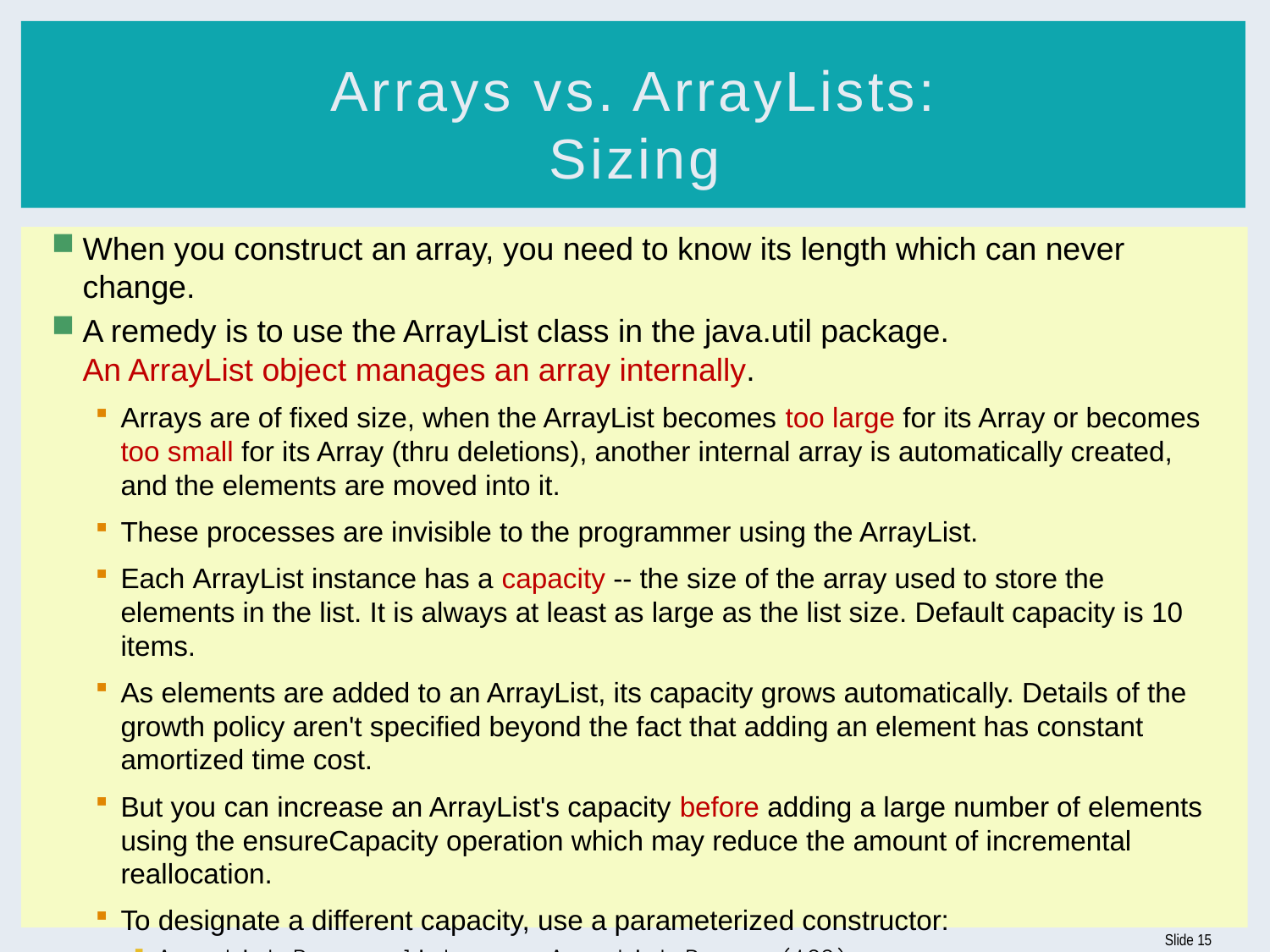

# Arrays vs. ArrayLists: Sizing
When you construct an array, you need to know its length which can never change.
A remedy is to use the ArrayList class in the java.util package.
An ArrayList object manages an array internally.
Arrays are of fixed size, when the ArrayList becomes too large for its Array or becomes too small for its Array (thru deletions), another internal array is automatically created, and the elements are moved into it.
These processes are invisible to the programmer using the ArrayList.
Each ArrayList instance has a capacity -- the size of the array used to store the elements in the list. It is always at least as large as the list size. Default capacity is 10 items.
As elements are added to an ArrayList, its capacity grows automatically. Details of the growth policy aren't specified beyond the fact that adding an element has constant amortized time cost.
But you can increase an ArrayList's capacity before adding a large number of elements using the ensureCapacity operation which may reduce the amount of incremental reallocation.
To designate a different capacity, use a parameterized constructor:
ArrayList<Person> list = new ArrayList<Person>(100);